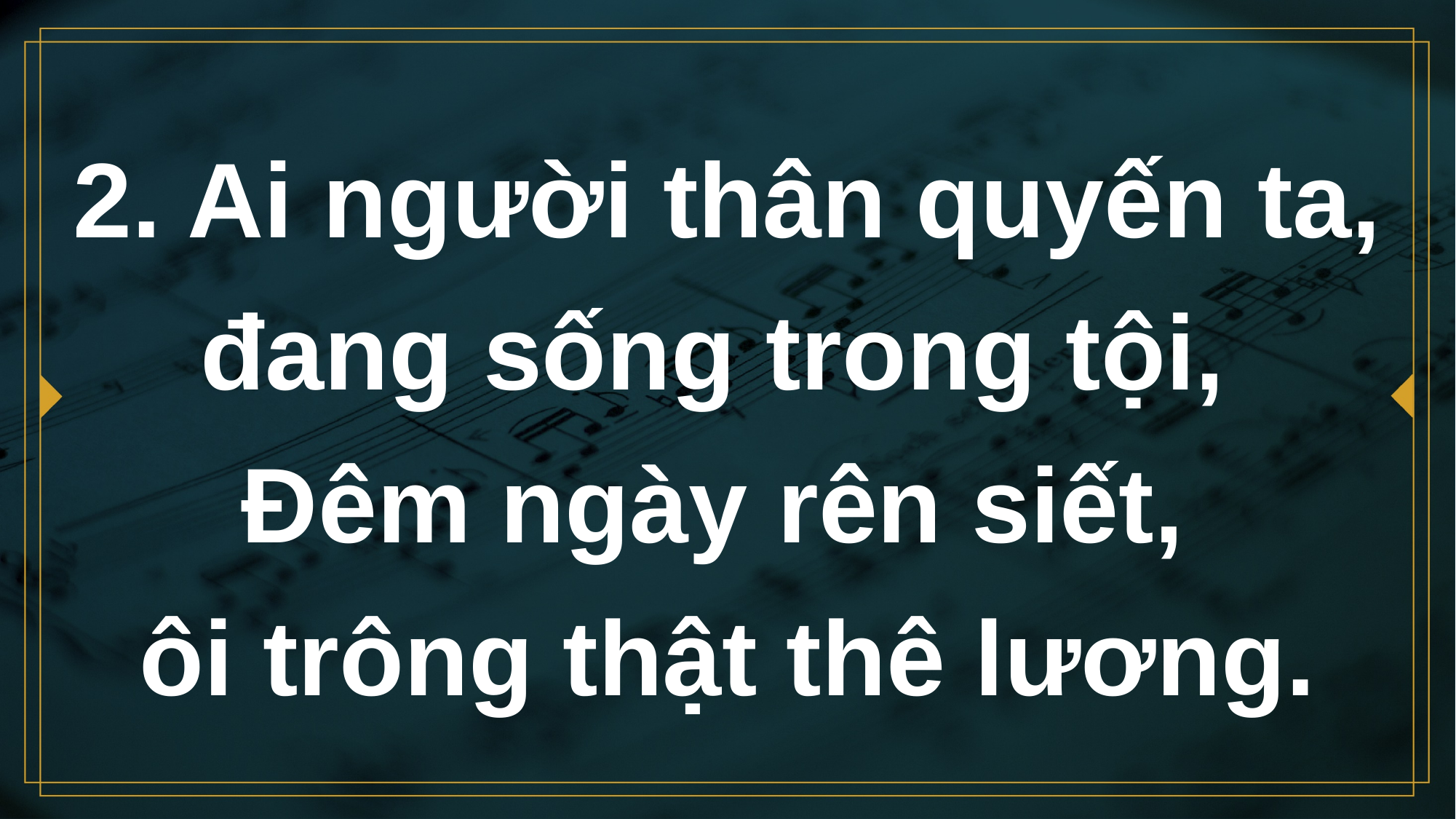

# 2. Ai người thân quyến ta, đang sống trong tội, Đêm ngày rên siết, ôi trông thật thê lương.